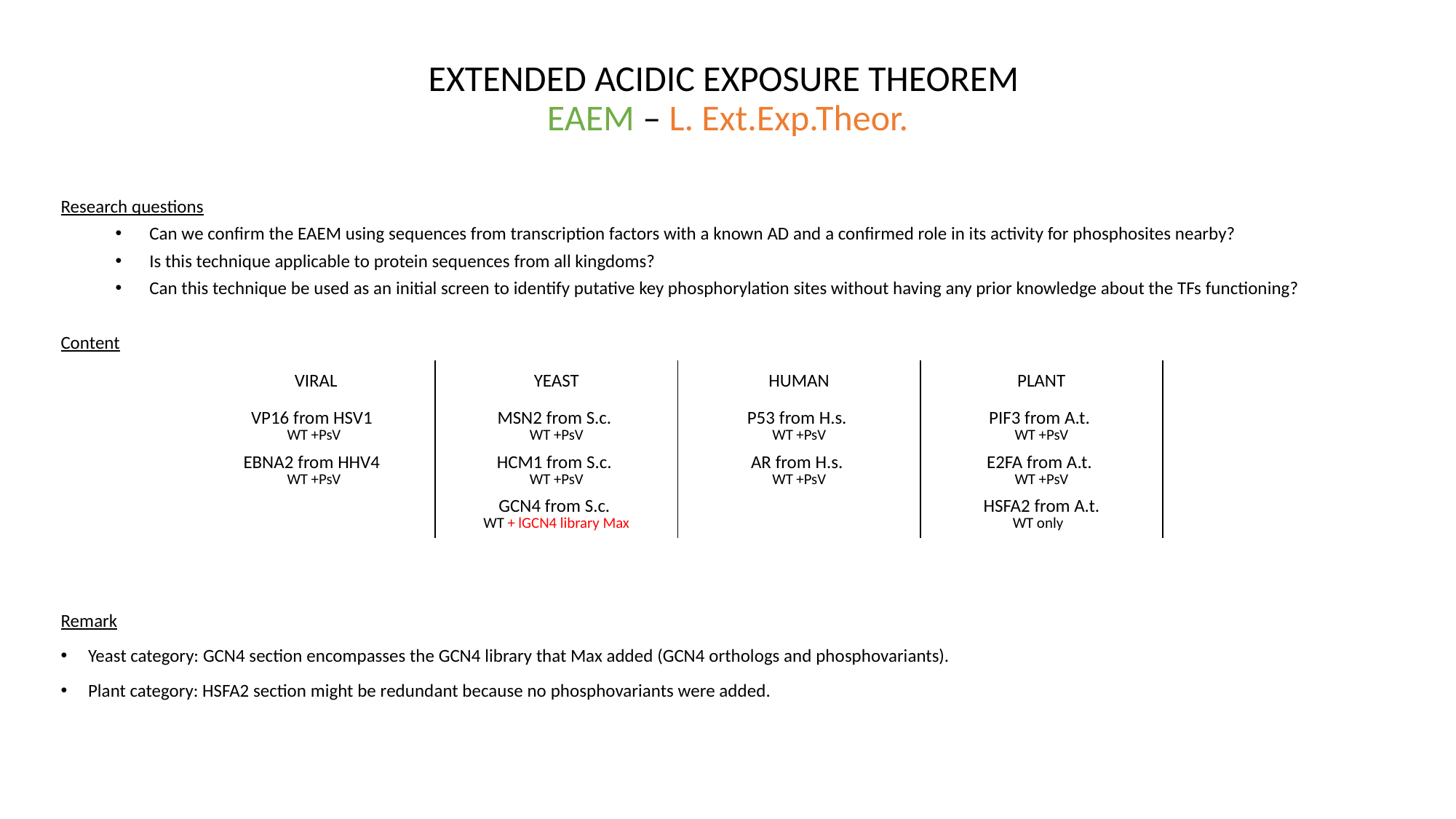

# EXTENDED ACIDIC EXPOSURE THEOREM EAEM – L. Ext.Exp.Theor.
Research questions
Can we confirm the EAEM using sequences from transcription factors with a known AD and a confirmed role in its activity for phosphosites nearby?
Is this technique applicable to protein sequences from all kingdoms?
Can this technique be used as an initial screen to identify putative key phosphorylation sites without having any prior knowledge about the TFs functioning?
Content

Remark
Yeast category: GCN4 section encompasses the GCN4 library that Max added (GCN4 orthologs and phosphovariants).
Plant category: HSFA2 section might be redundant because no phosphovariants were added.

| VIRAL | YEAST | HUMAN | PLANT |
| --- | --- | --- | --- |
| VP16 from HSV1 WT +PsV | MSN2 from S.c. WT +PsV | P53 from H.s. WT +PsV | PIF3 from A.t. WT +PsV |
| EBNA2 from HHV4 WT +PsV | HCM1 from S.c. WT +PsV | AR from H.s. WT +PsV | E2FA from A.t. WT +PsV |
|  | GCN4 from S.c. WT + lGCN4 library Max |  | HSFA2 from A.t. WT only |